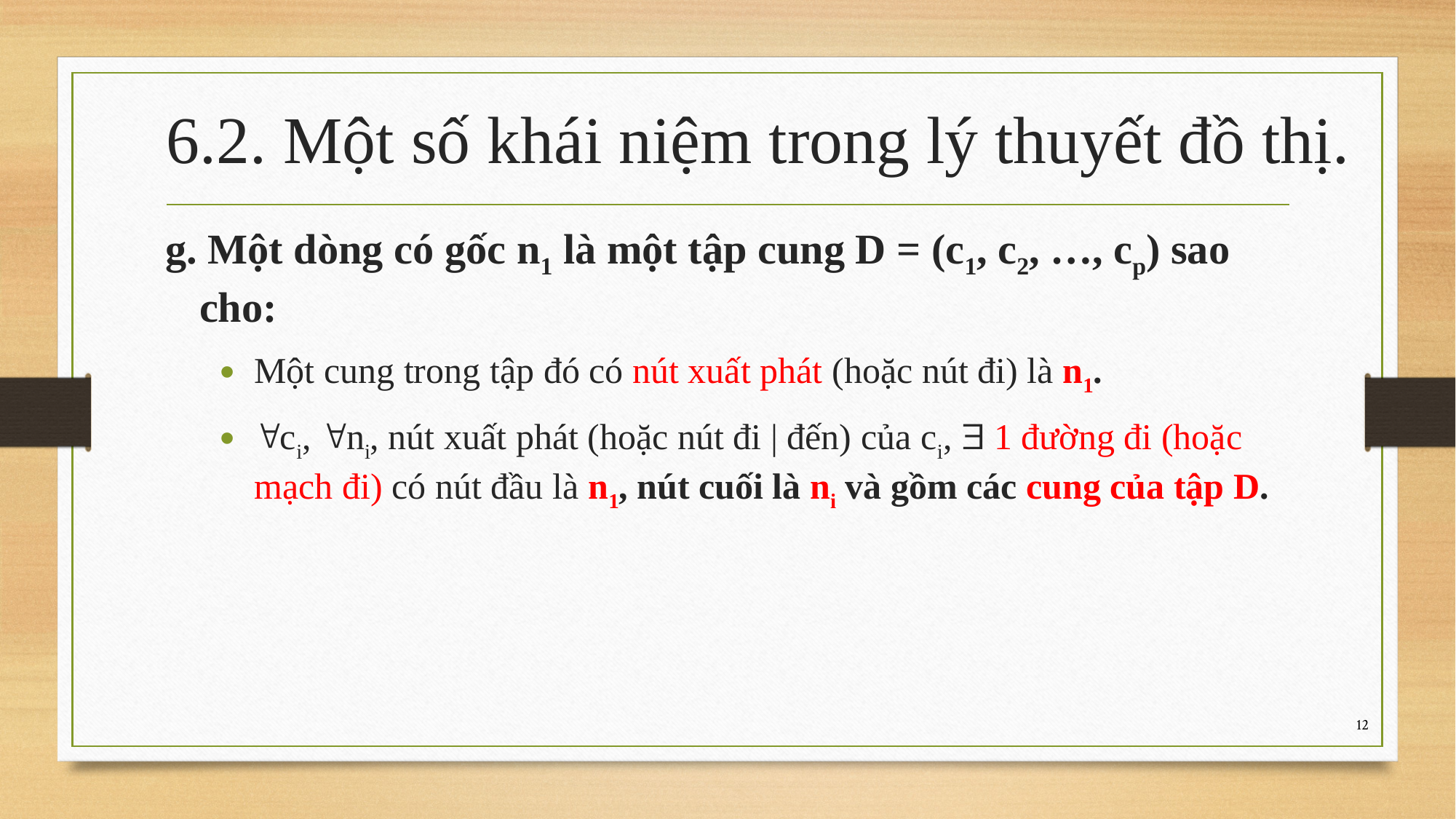

# 6.2. Một số khái niệm trong lý thuyết đồ thị.
g. Một dòng có gốc n1 là một tập cung D = (c1, c2, …, cp) sao cho:
Một cung trong tập đó có nút xuất phát (hoặc nút đi) là n1.
∀ci, ∀ni, nút xuất phát (hoặc nút đi | đến) của ci, ∃ 1 đường đi (hoặc mạch đi) có nút đầu là n1, nút cuối là ni và gồm các cung của tập D.
12